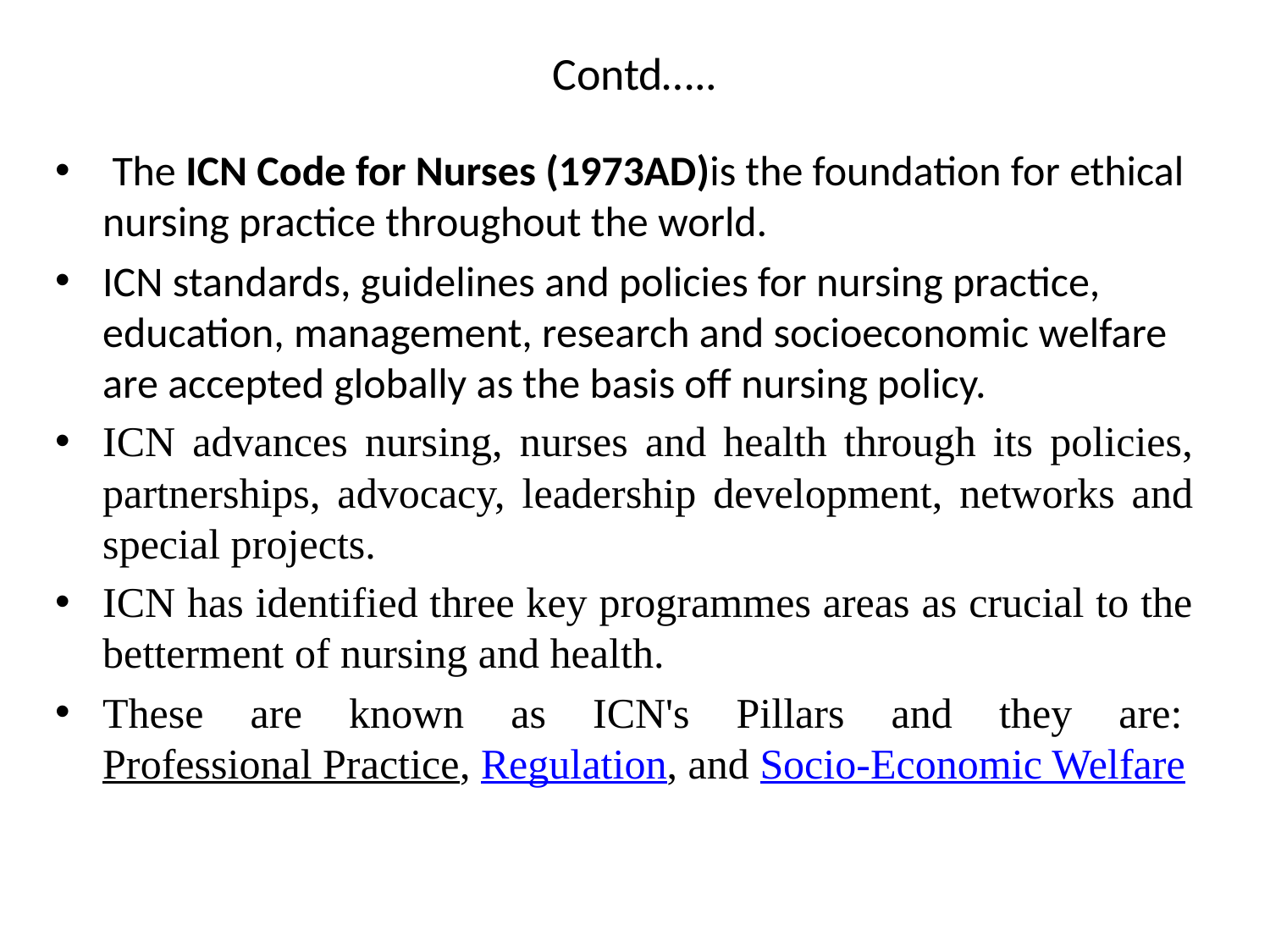

# Contd…..
 The ICN Code for Nurses (1973AD)is the foundation for ethical nursing practice throughout the world.
ICN standards, guidelines and policies for nursing practice, education, management, research and socioeconomic welfare are accepted globally as the basis off nursing policy.
ICN advances nursing, nurses and health through its policies, partnerships, advocacy, leadership development, networks and special projects.
ICN has identified three key programmes areas as crucial to the betterment of nursing and health.
These are known as ICN's Pillars and they are: Professional Practice, Regulation, and Socio-Economic Welfare